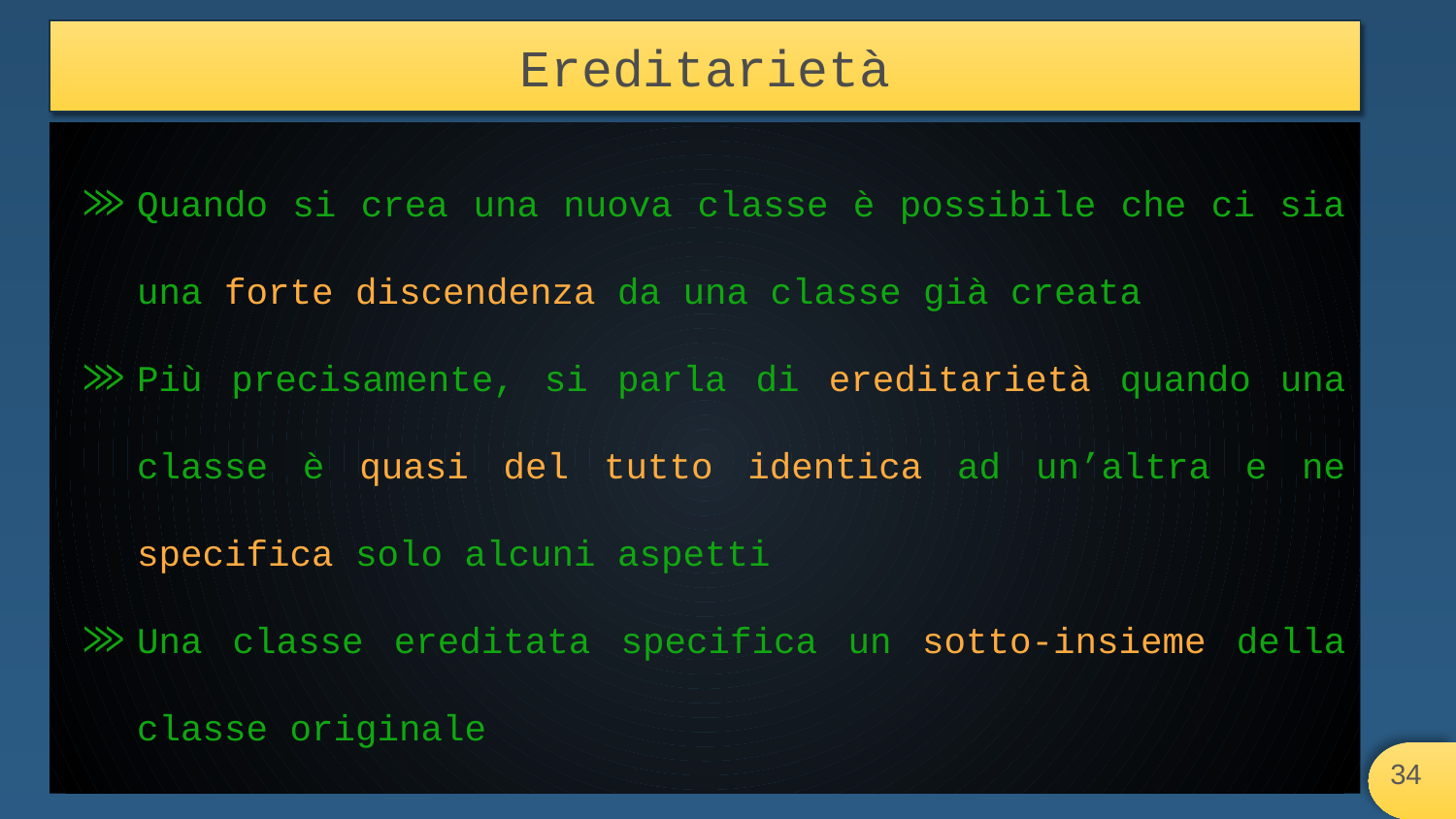

# Ereditarietà
Quando si crea una nuova classe è possibile che ci sia una forte discendenza da una classe già creata
Più precisamente, si parla di ereditarietà quando una classe è quasi del tutto identica ad un’altra e ne specifica solo alcuni aspetti
Una classe ereditata specifica un sotto-insieme della classe originale
34